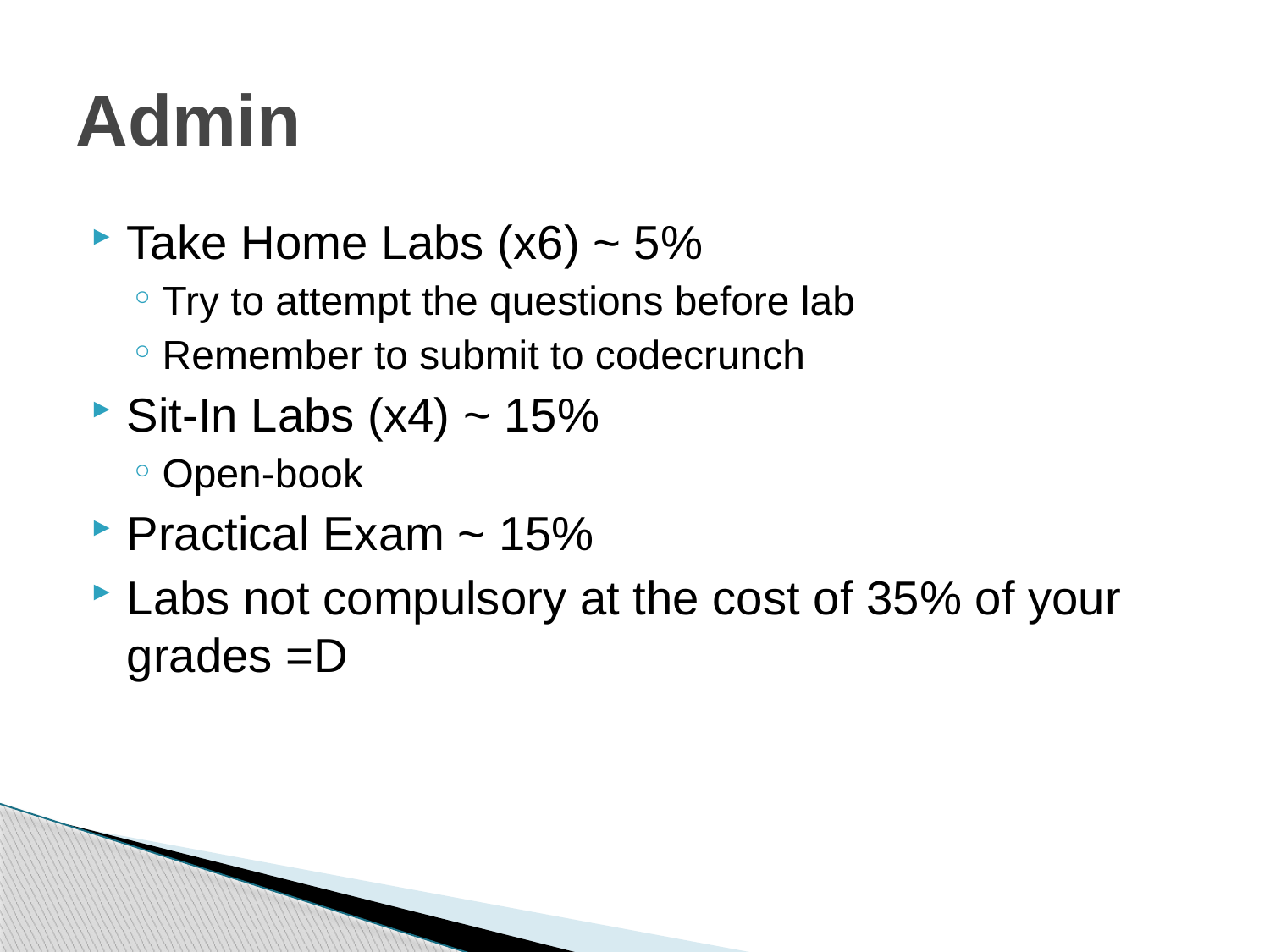

# Admin
Take Home Labs (x6) ~ 5%
Try to attempt the questions before lab
Remember to submit to codecrunch
Sit-In Labs (x4) ~ 15%
Open-book
Practical Exam ~ 15%
Labs not compulsory at the cost of 35% of your grades =D